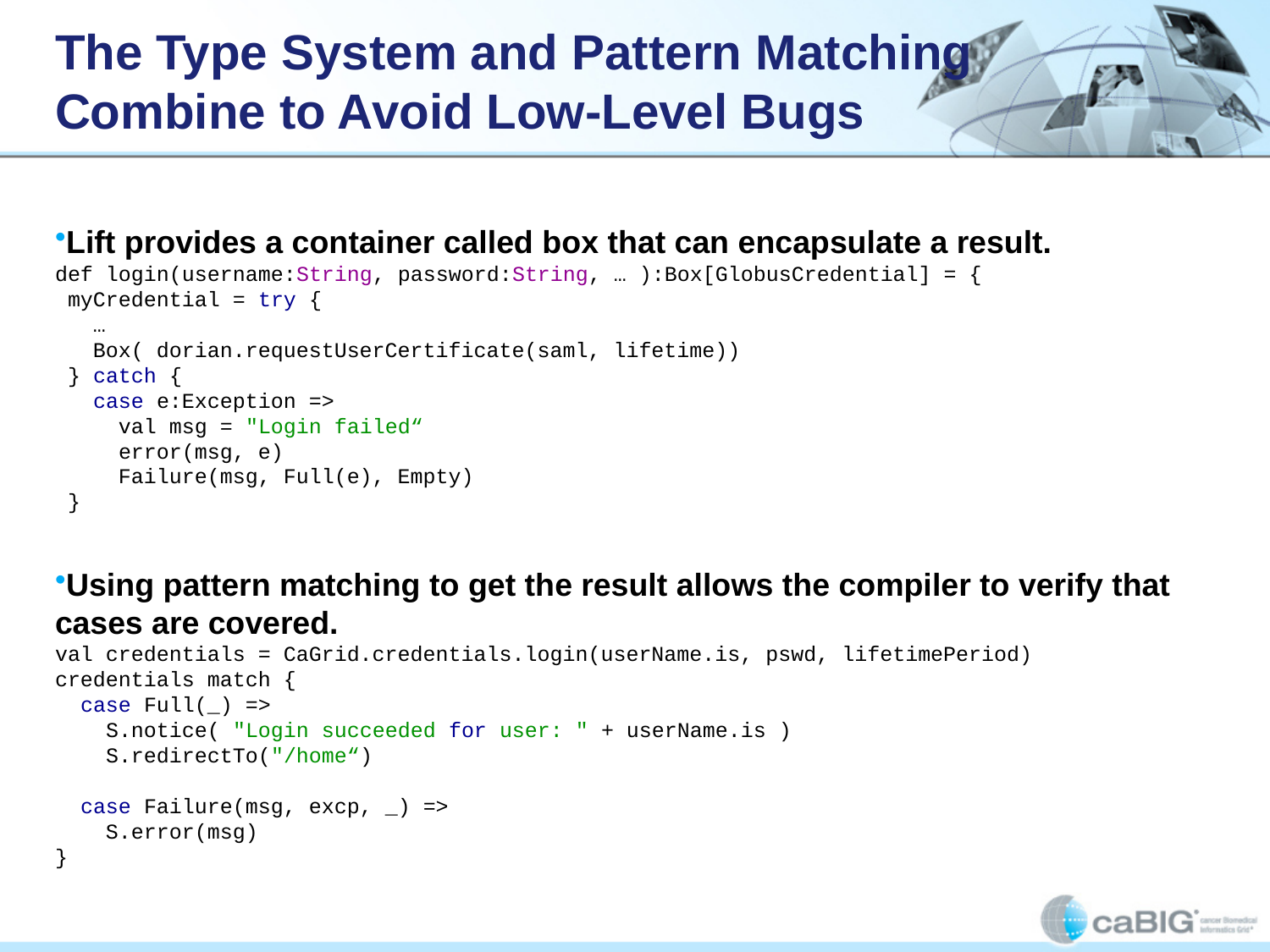

# The Type System and Pattern Matching Combine to Avoid Low-Level Bugs

Lift provides a container called box that can encapsulate a result.
def login(username:String, password:String, … ):Box[GlobusCredential] = {
 myCredential = try {
   …
   Box( dorian.requestUserCertificate(saml, lifetime))
 } catch {
   case e:Exception =>
     val msg = "Login failed“
     error(msg, e)
     Failure(msg, Full(e), Empty)
 }

Using pattern matching to get the result allows the compiler to verify that cases are covered.
val credentials = CaGrid.credentials.login(userName.is, pswd, lifetimePeriod)
credentials match {
  case Full(_) =>
    S.notice( "Login succeeded for user: " + userName.is )
    S.redirectTo("/home“)
  case Failure(msg, excp, _) =>
    S.error(msg)
}